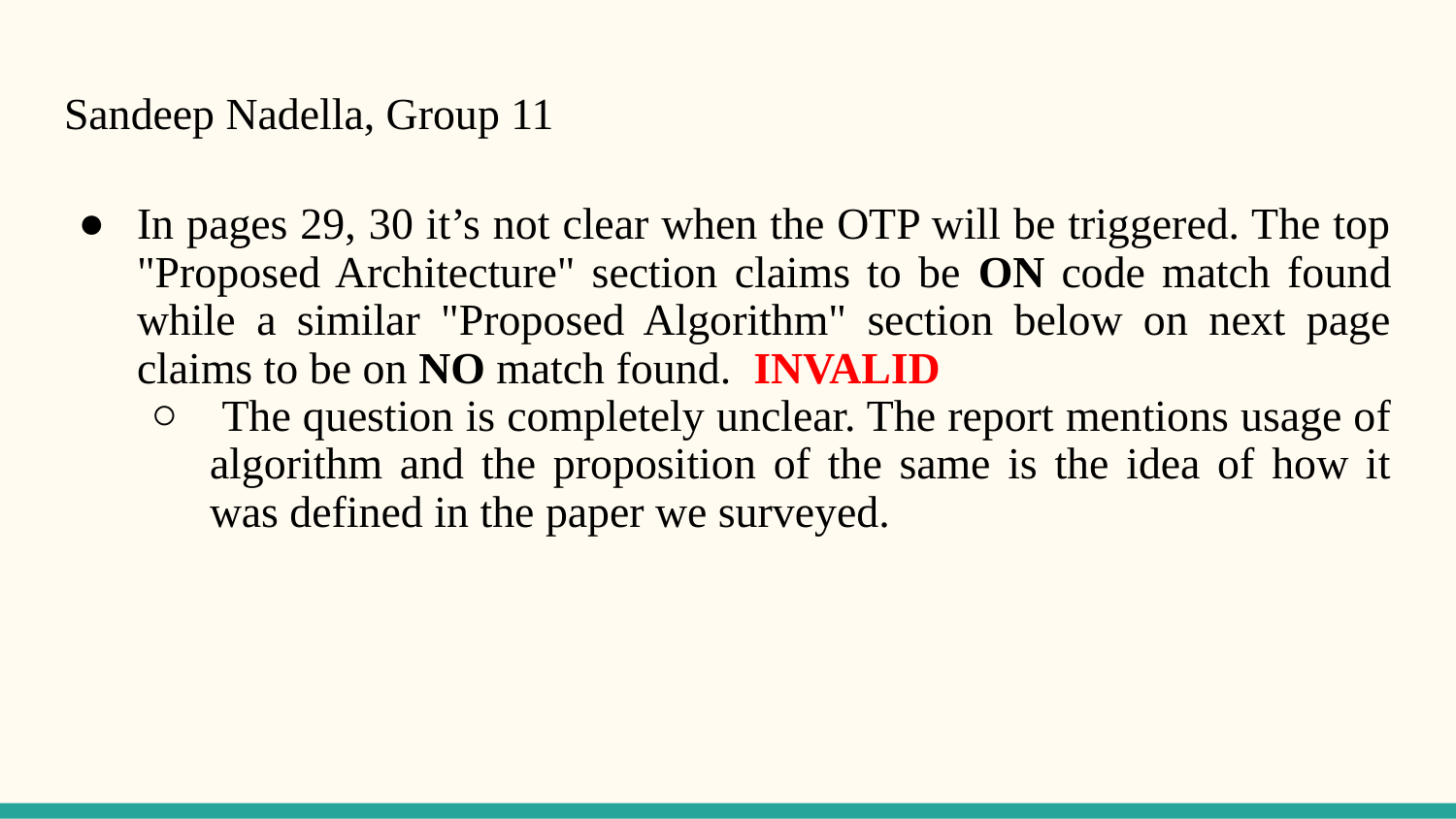

# Sandeep Nadella, Group 11
In pages 29, 30 it’s not clear when the OTP will be triggered. The top "Proposed Architecture" section claims to be ON code match found while a similar "Proposed Algorithm" section below on next page claims to be on NO match found.  INVALID
 The question is completely unclear. The report mentions usage of algorithm and the proposition of the same is the idea of how it was defined in the paper we surveyed.